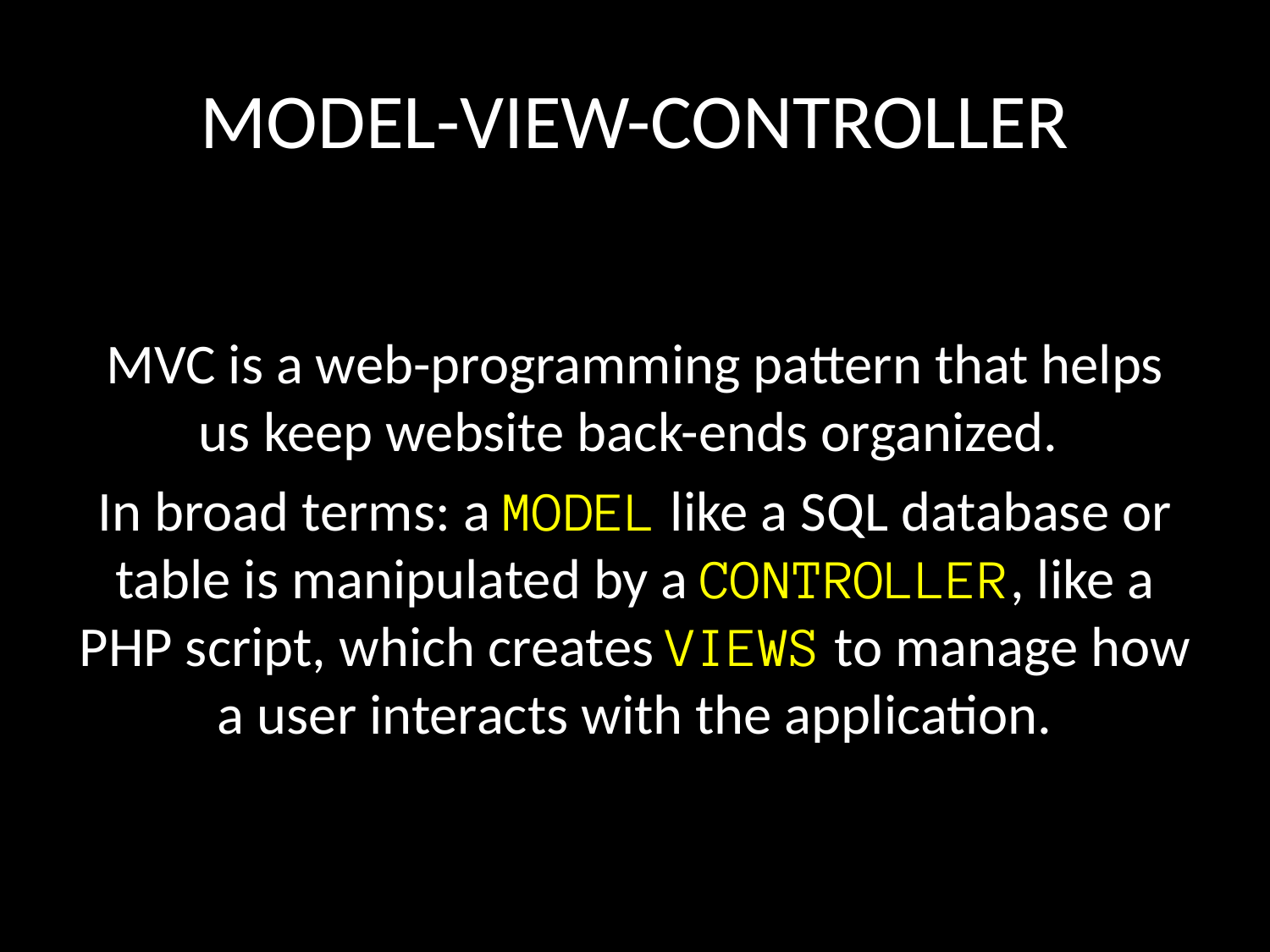

# MODEL-VIEW-CONTROLLER
MVC is a web-programming pattern that helps us keep website back-ends organized.
In broad terms: a MODEL like a SQL database or table is manipulated by a CONTROLLER, like a PHP script, which creates VIEWS to manage how a user interacts with the application.